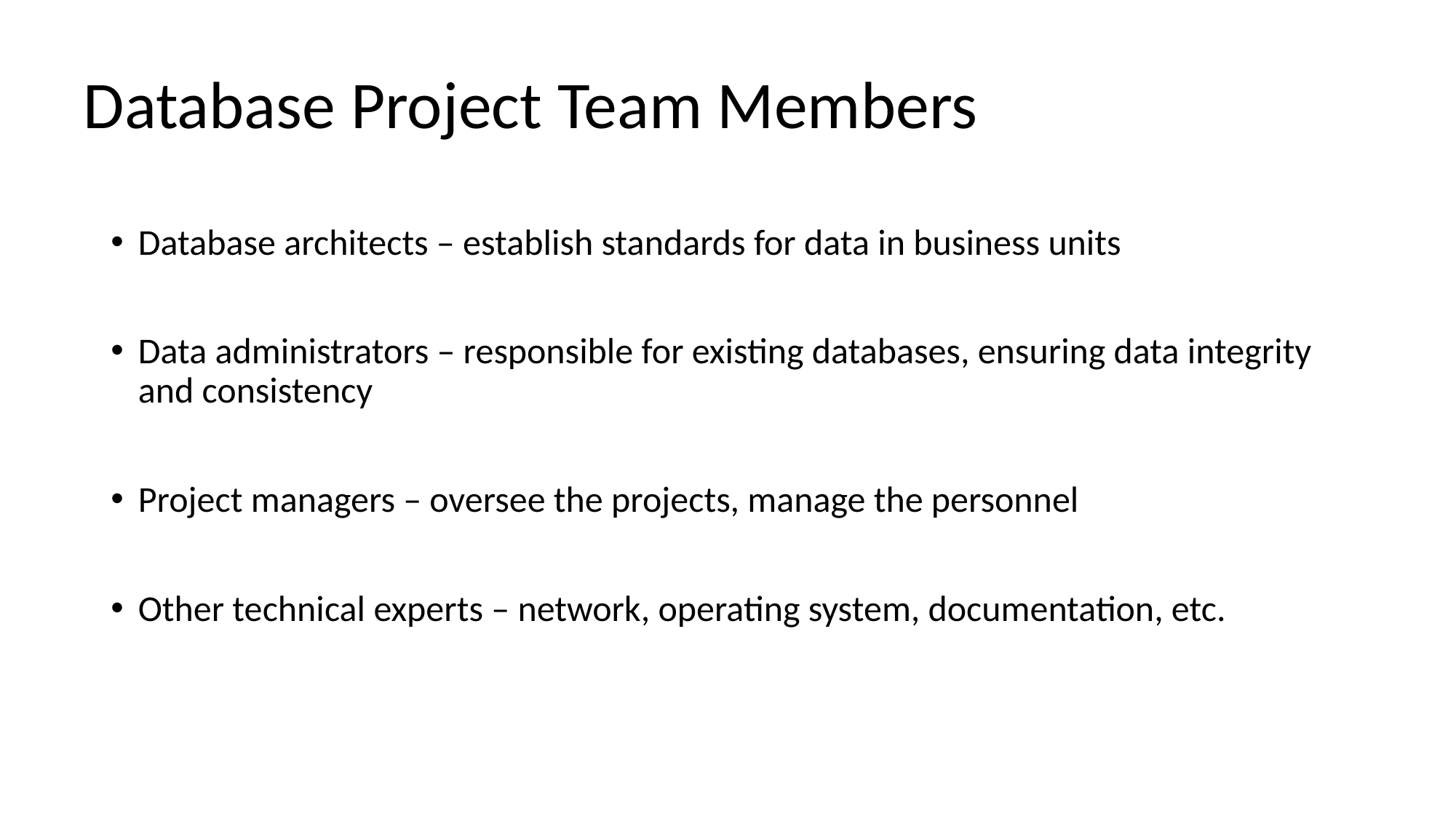

# Database Project Team Members
Database architects – establish standards for data in business units

Data administrators – responsible for existing databases, ensuring data integrity and consistency

Project managers – oversee the projects, manage the personnel

Other technical experts – network, operating system, documentation, etc.